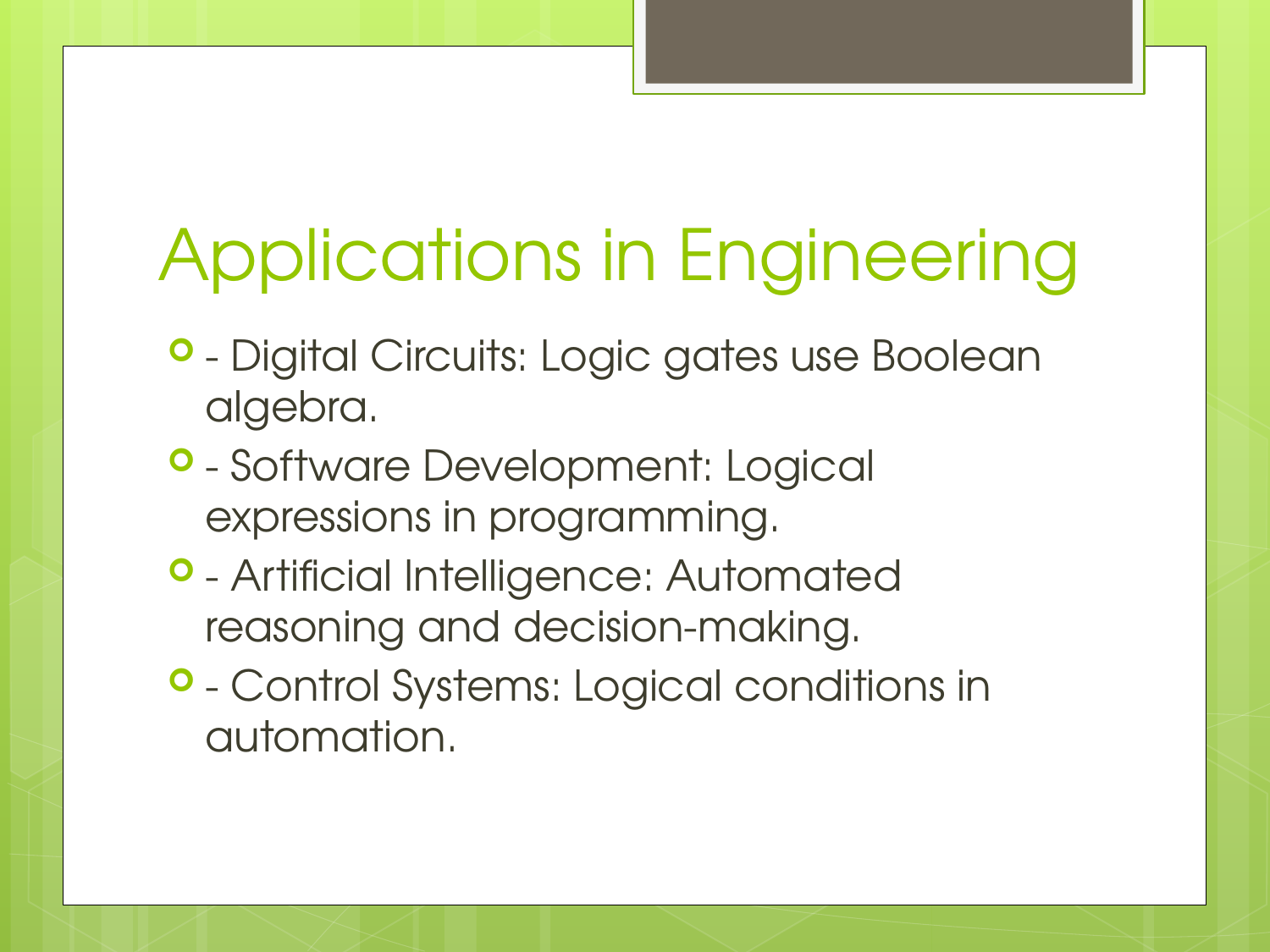

# Applications in Engineering
- Digital Circuits: Logic gates use Boolean algebra.
- Software Development: Logical expressions in programming.
- Artificial Intelligence: Automated reasoning and decision-making.
- Control Systems: Logical conditions in automation.